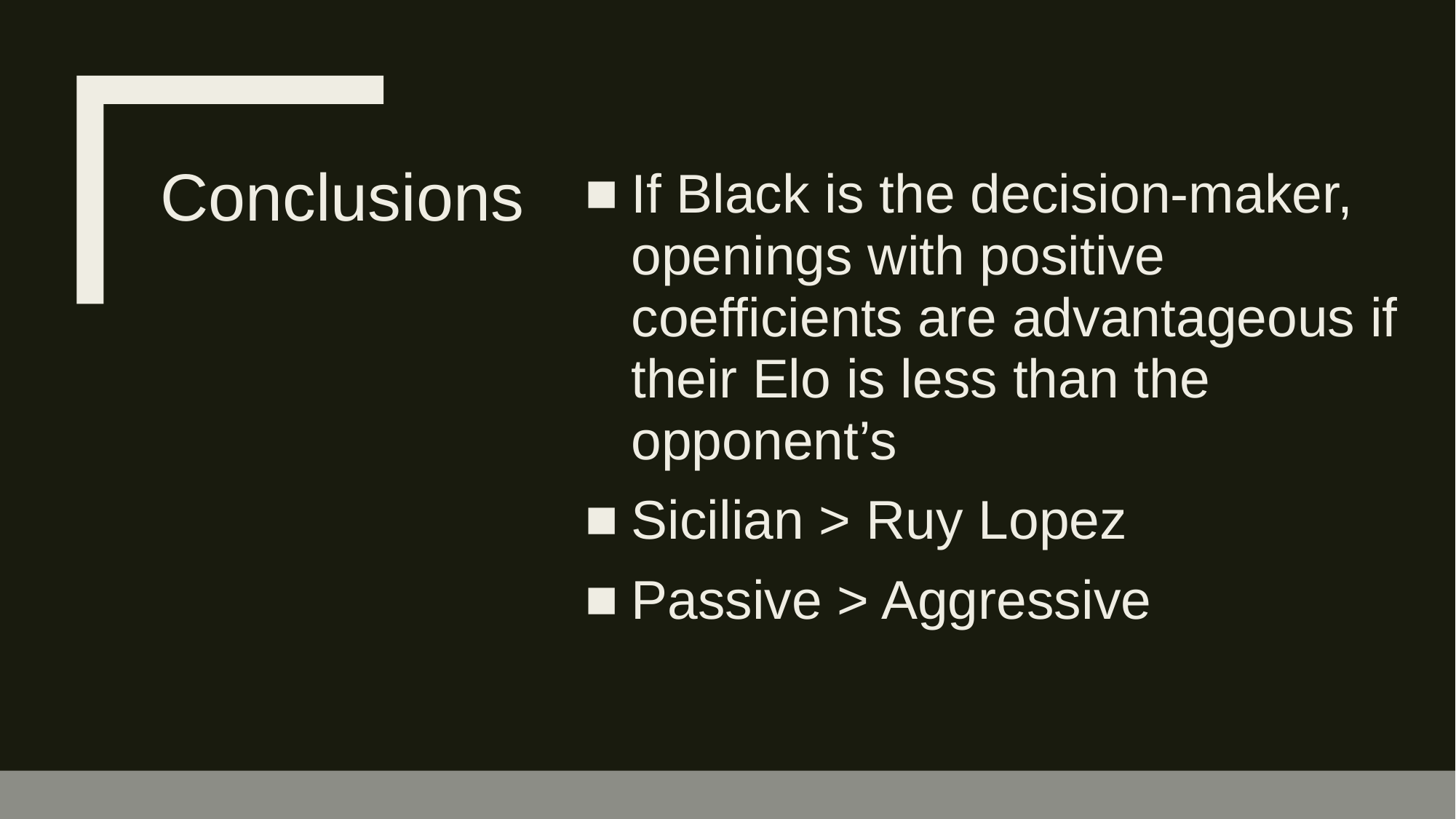

# Conclusions
If Black is the decision-maker, openings with positive coefficients are advantageous if their Elo is less than the opponent’s
Sicilian > Ruy Lopez
Passive > Aggressive